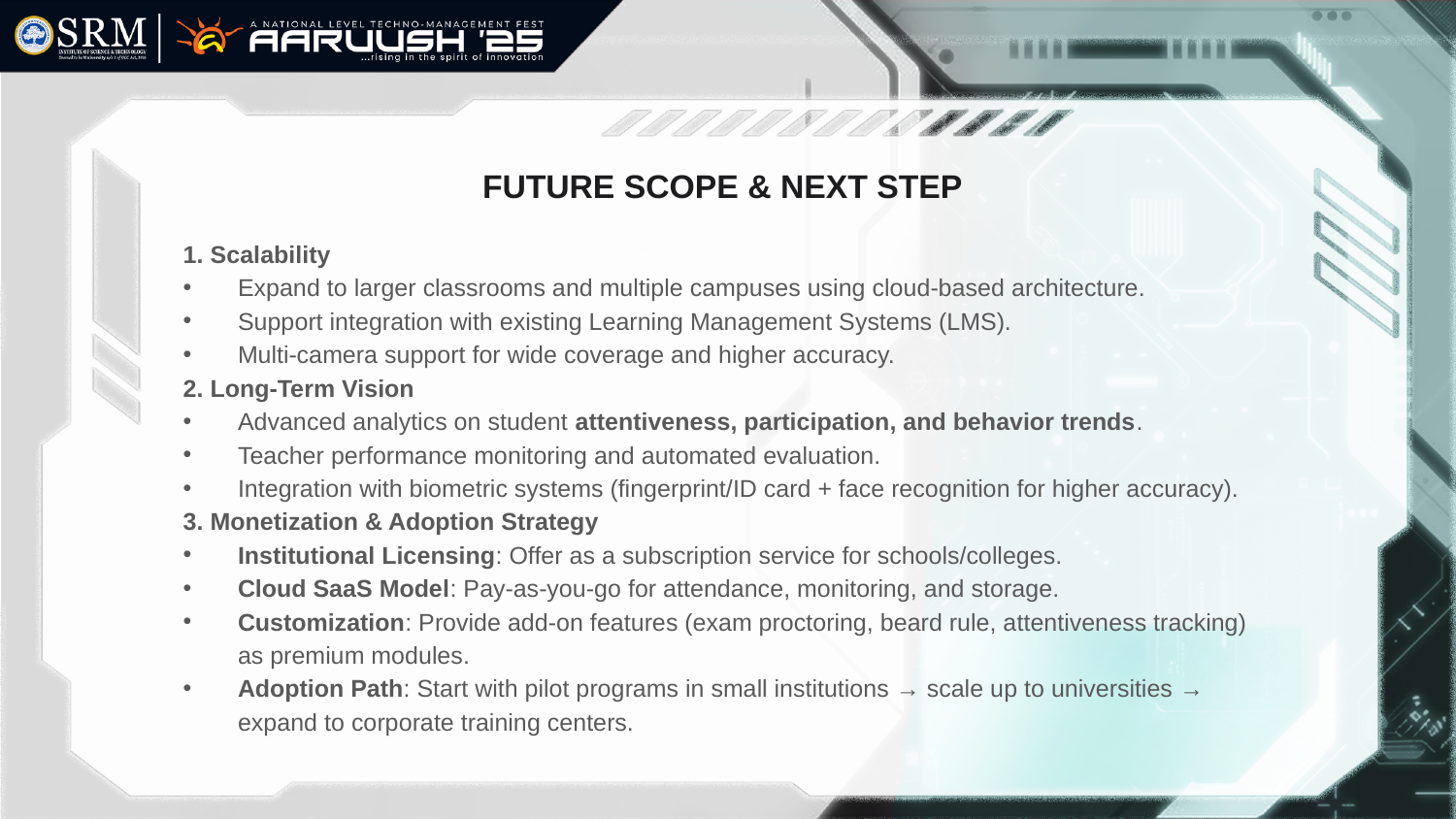

# FUTURE SCOPE & NEXT STEP
1. Scalability
Expand to larger classrooms and multiple campuses using cloud-based architecture.
Support integration with existing Learning Management Systems (LMS).
Multi-camera support for wide coverage and higher accuracy.
2. Long-Term Vision
Advanced analytics on student attentiveness, participation, and behavior trends.
Teacher performance monitoring and automated evaluation.
Integration with biometric systems (fingerprint/ID card + face recognition for higher accuracy).
3. Monetization & Adoption Strategy
Institutional Licensing: Offer as a subscription service for schools/colleges.
Cloud SaaS Model: Pay-as-you-go for attendance, monitoring, and storage.
Customization: Provide add-on features (exam proctoring, beard rule, attentiveness tracking) as premium modules.
Adoption Path: Start with pilot programs in small institutions → scale up to universities → expand to corporate training centers.